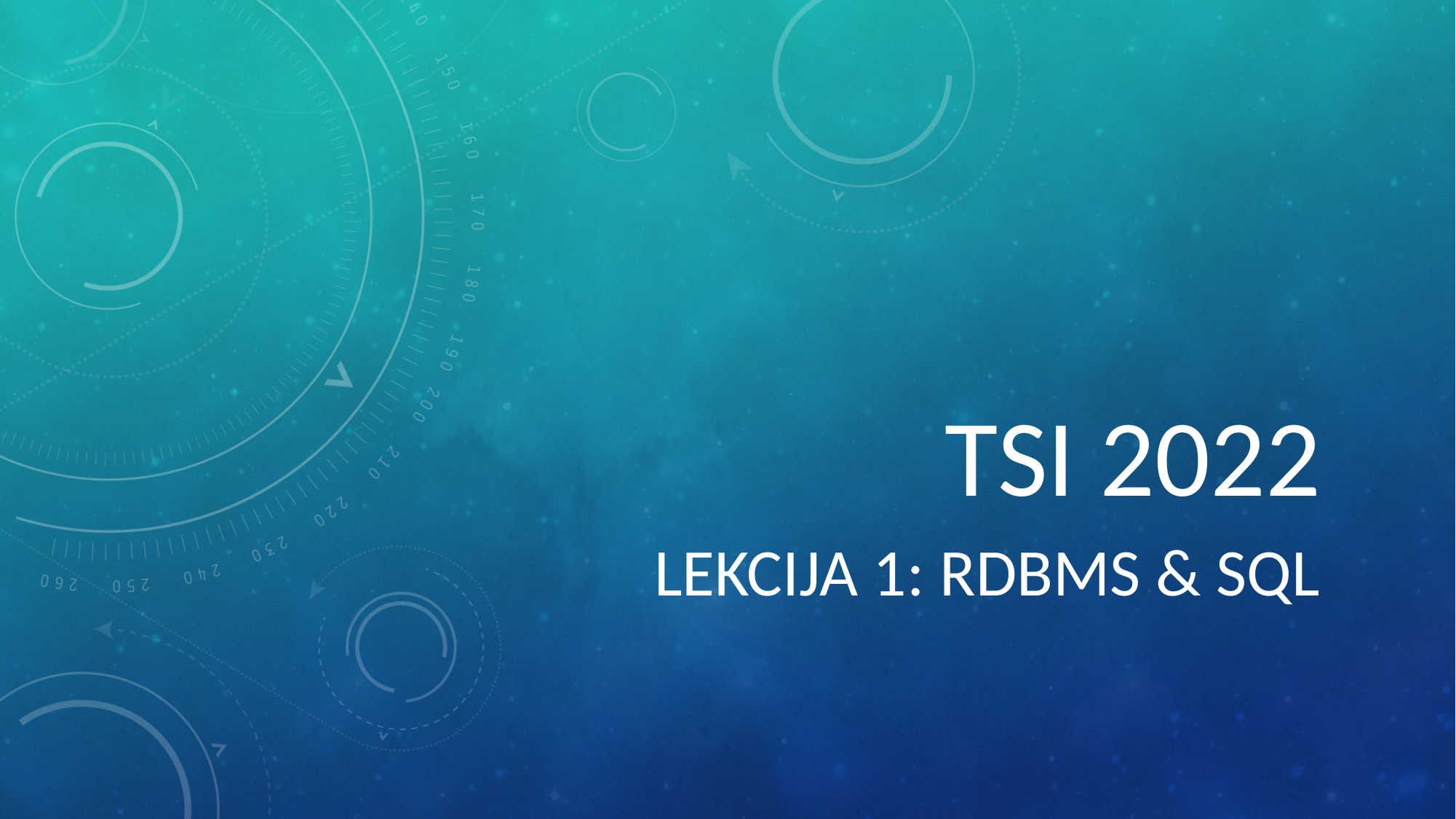

# TSI 2022
LEKCIJA 1: RDBMS & SQL